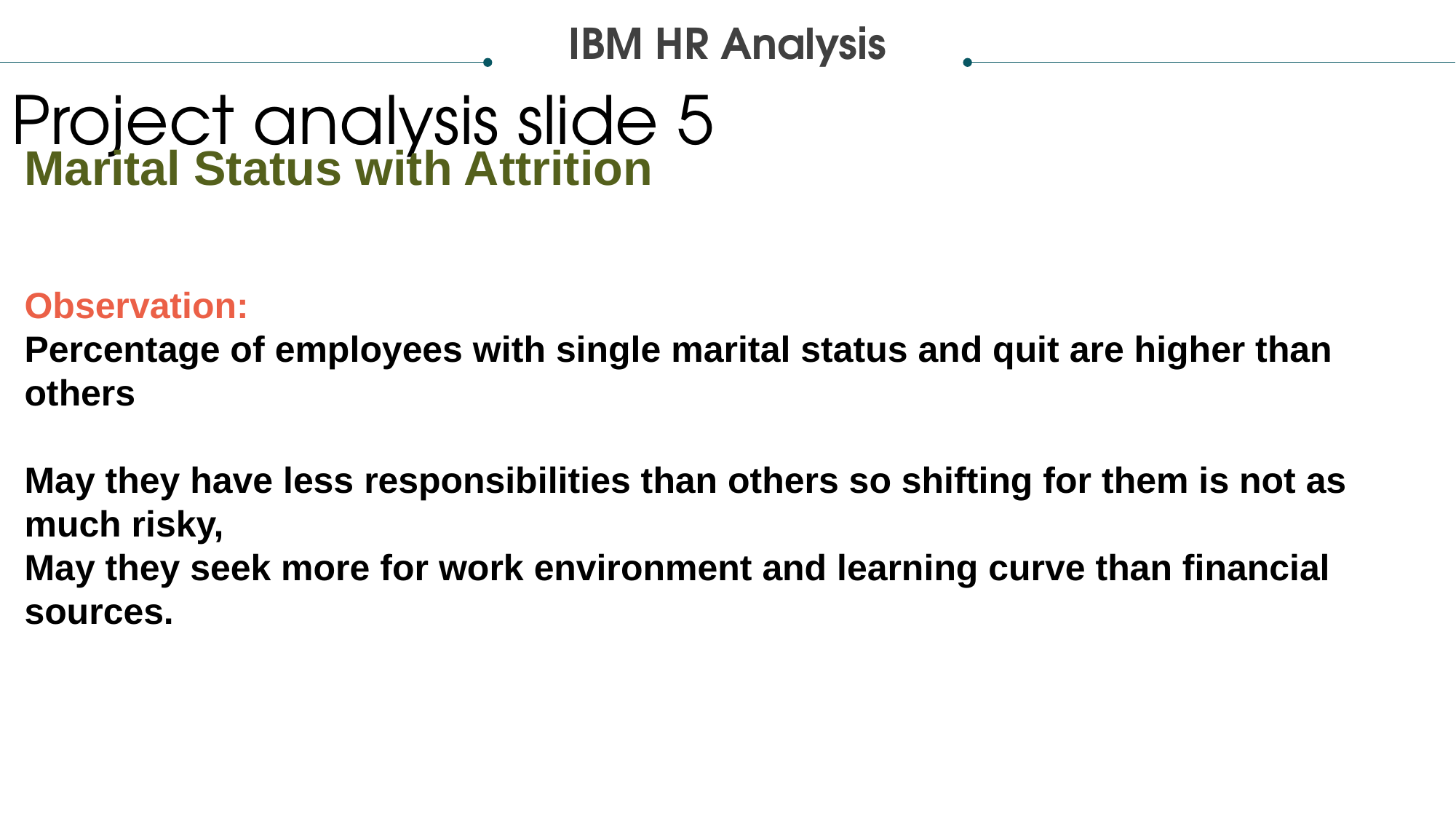

IBM HR Analysis
Project analysis slide 5
Marital Status with Attrition

Observation:
Percentage of employees with single marital status and quit are higher than others

May they have less responsibilities than others so shifting for them is not as much risky,
May they seek more for work environment and learning curve than financial sources.